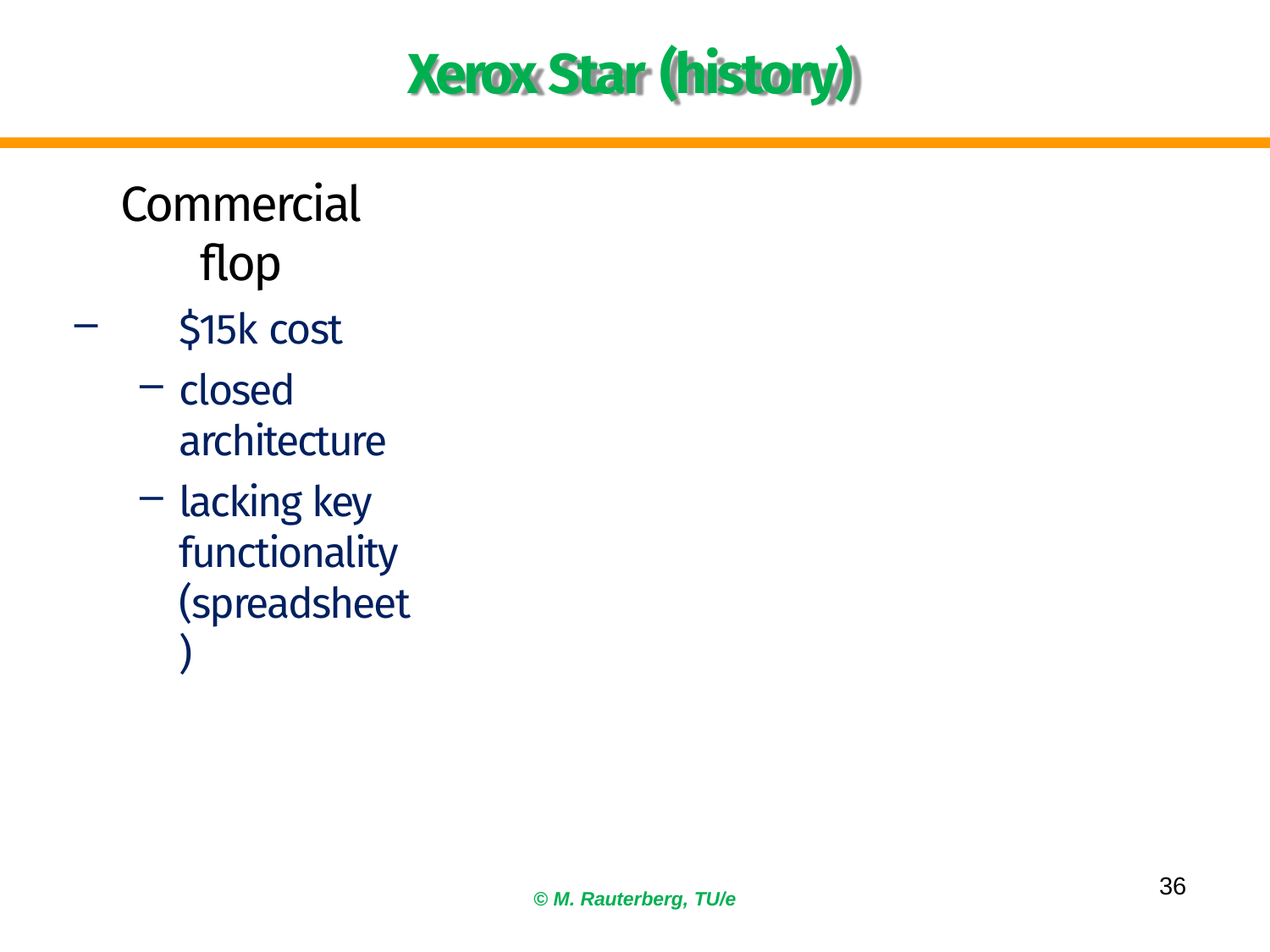

# Xerox Star (history)
Commercial flop
$15k cost
closed architecture
lacking key functionality (spreadsheet)
36
© M. Rauterberg, TU/e